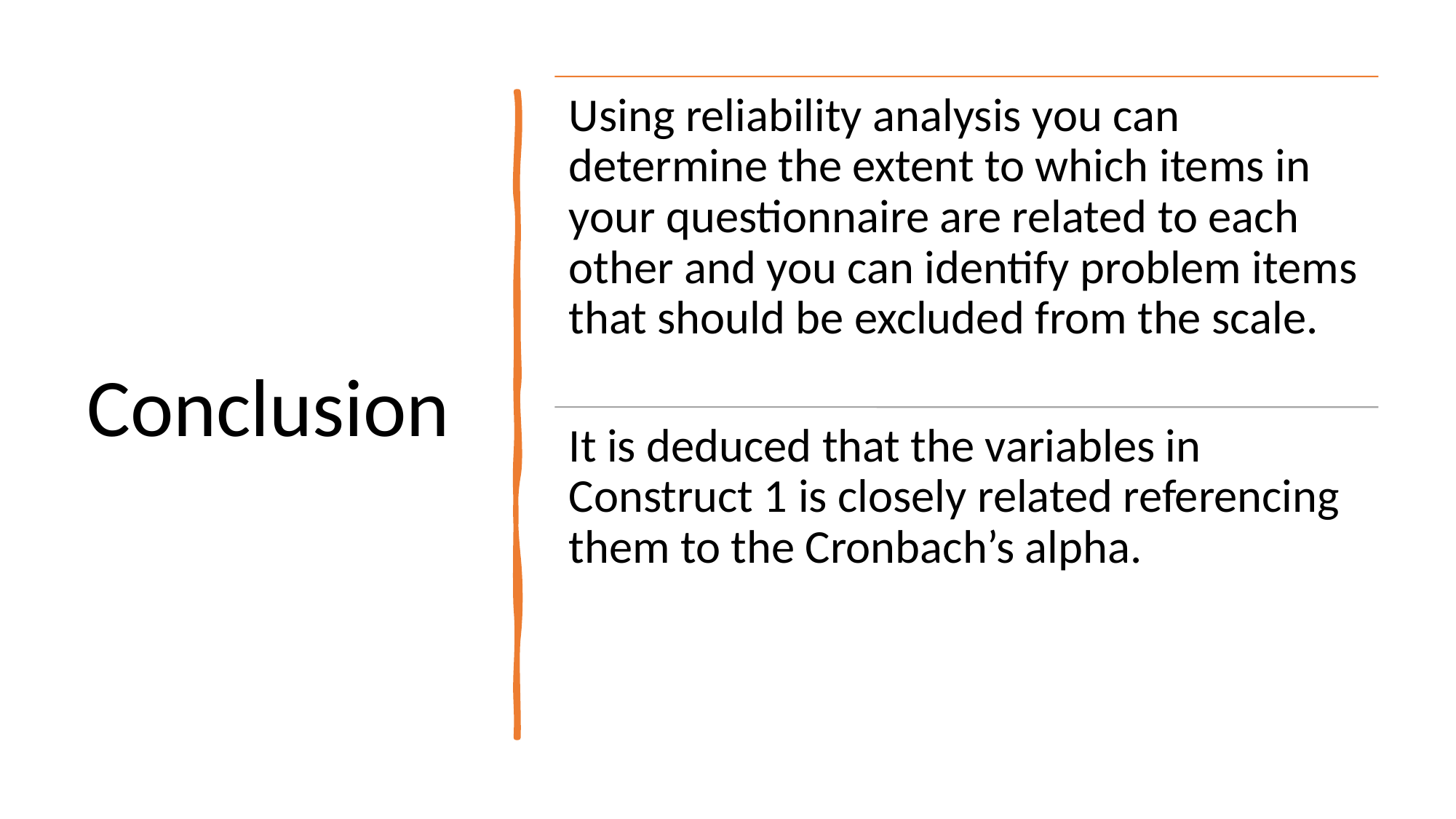

Using reliability analysis you can determine the extent to which items in your questionnaire are related to each other and you can identify problem items that should be excluded from the scale.
It is deduced that the variables in Construct 1 is closely related referencing them to the Cronbach’s alpha.
# Conclusion